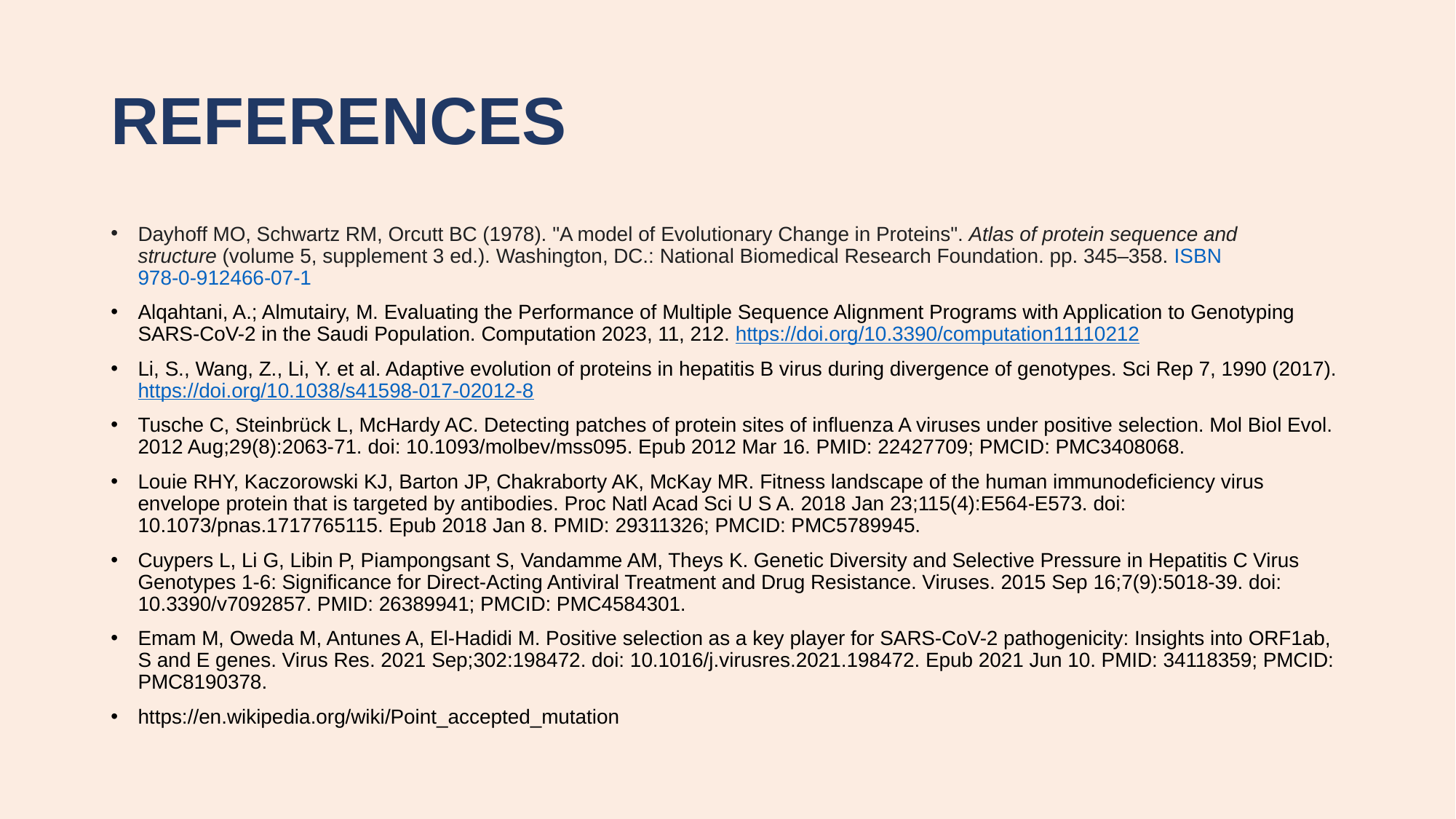

# REFERENCES
Dayhoff MO, Schwartz RM, Orcutt BC (1978). "A model of Evolutionary Change in Proteins". Atlas of protein sequence and structure (volume 5, supplement 3 ed.). Washington, DC.: National Biomedical Research Foundation. pp. 345–358. ISBN 978-0-912466-07-1
Alqahtani, A.; Almutairy, M. Evaluating the Performance of Multiple Sequence Alignment Programs with Application to Genotyping SARS-CoV-2 in the Saudi Population. Computation 2023, 11, 212. https://doi.org/10.3390/computation11110212
Li, S., Wang, Z., Li, Y. et al. Adaptive evolution of proteins in hepatitis B virus during divergence of genotypes. Sci Rep 7, 1990 (2017). https://doi.org/10.1038/s41598-017-02012-8
Tusche C, Steinbrück L, McHardy AC. Detecting patches of protein sites of influenza A viruses under positive selection. Mol Biol Evol. 2012 Aug;29(8):2063-71. doi: 10.1093/molbev/mss095. Epub 2012 Mar 16. PMID: 22427709; PMCID: PMC3408068.
Louie RHY, Kaczorowski KJ, Barton JP, Chakraborty AK, McKay MR. Fitness landscape of the human immunodeficiency virus envelope protein that is targeted by antibodies. Proc Natl Acad Sci U S A. 2018 Jan 23;115(4):E564-E573. doi: 10.1073/pnas.1717765115. Epub 2018 Jan 8. PMID: 29311326; PMCID: PMC5789945.
Cuypers L, Li G, Libin P, Piampongsant S, Vandamme AM, Theys K. Genetic Diversity and Selective Pressure in Hepatitis C Virus Genotypes 1-6: Significance for Direct-Acting Antiviral Treatment and Drug Resistance. Viruses. 2015 Sep 16;7(9):5018-39. doi: 10.3390/v7092857. PMID: 26389941; PMCID: PMC4584301.
Emam M, Oweda M, Antunes A, El-Hadidi M. Positive selection as a key player for SARS-CoV-2 pathogenicity: Insights into ORF1ab, S and E genes. Virus Res. 2021 Sep;302:198472. doi: 10.1016/j.virusres.2021.198472. Epub 2021 Jun 10. PMID: 34118359; PMCID: PMC8190378.
https://en.wikipedia.org/wiki/Point_accepted_mutation